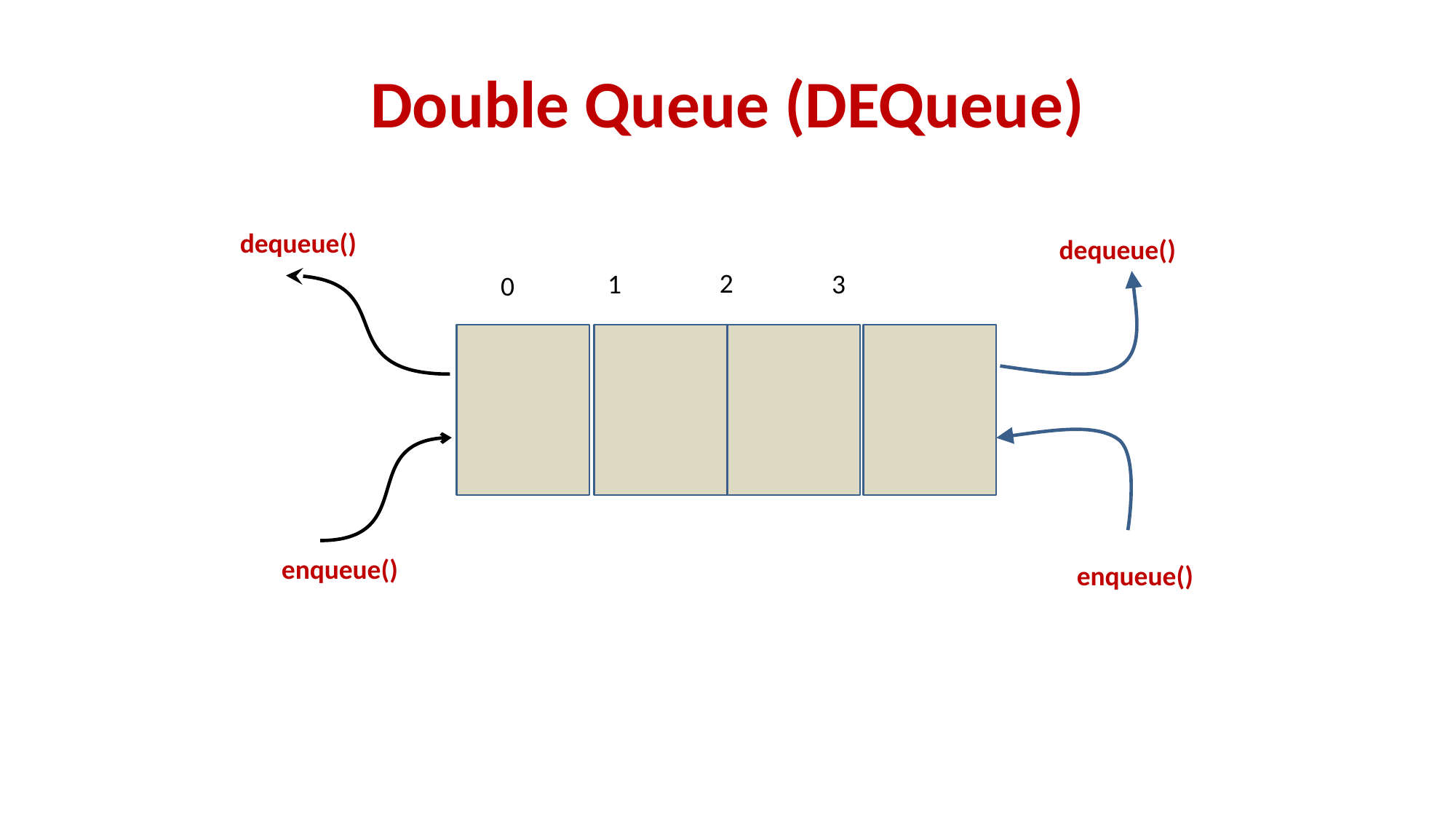

# Double Queue (DEQueue)
3
2
1
0

dequeue()
dequeue()

enqueue()
enqueue()